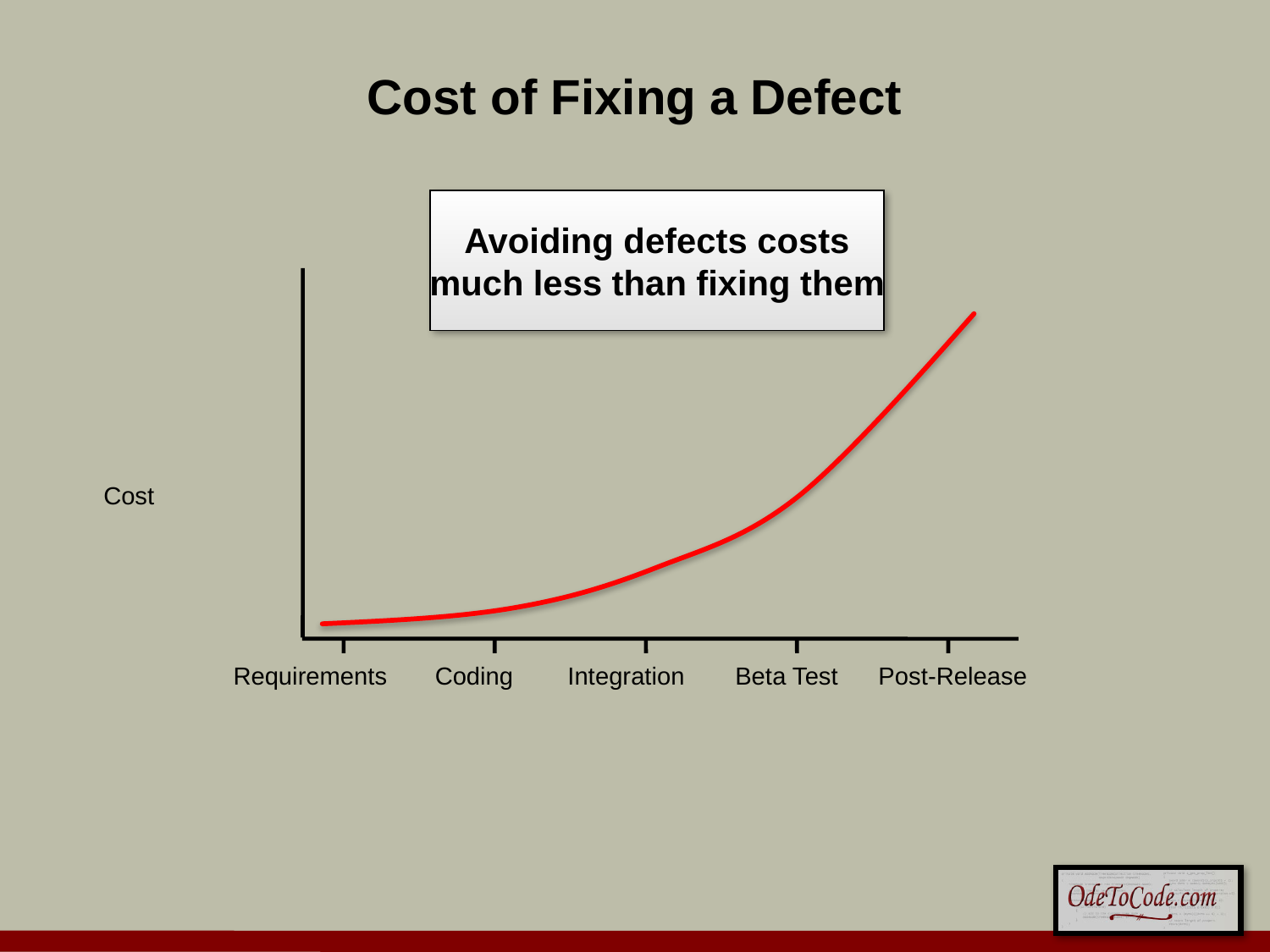

# Cost of Fixing a Defect
Avoiding defects costs
much less than fixing them

Cost

Requirements
Coding
Integration
Beta Test
Post-Release